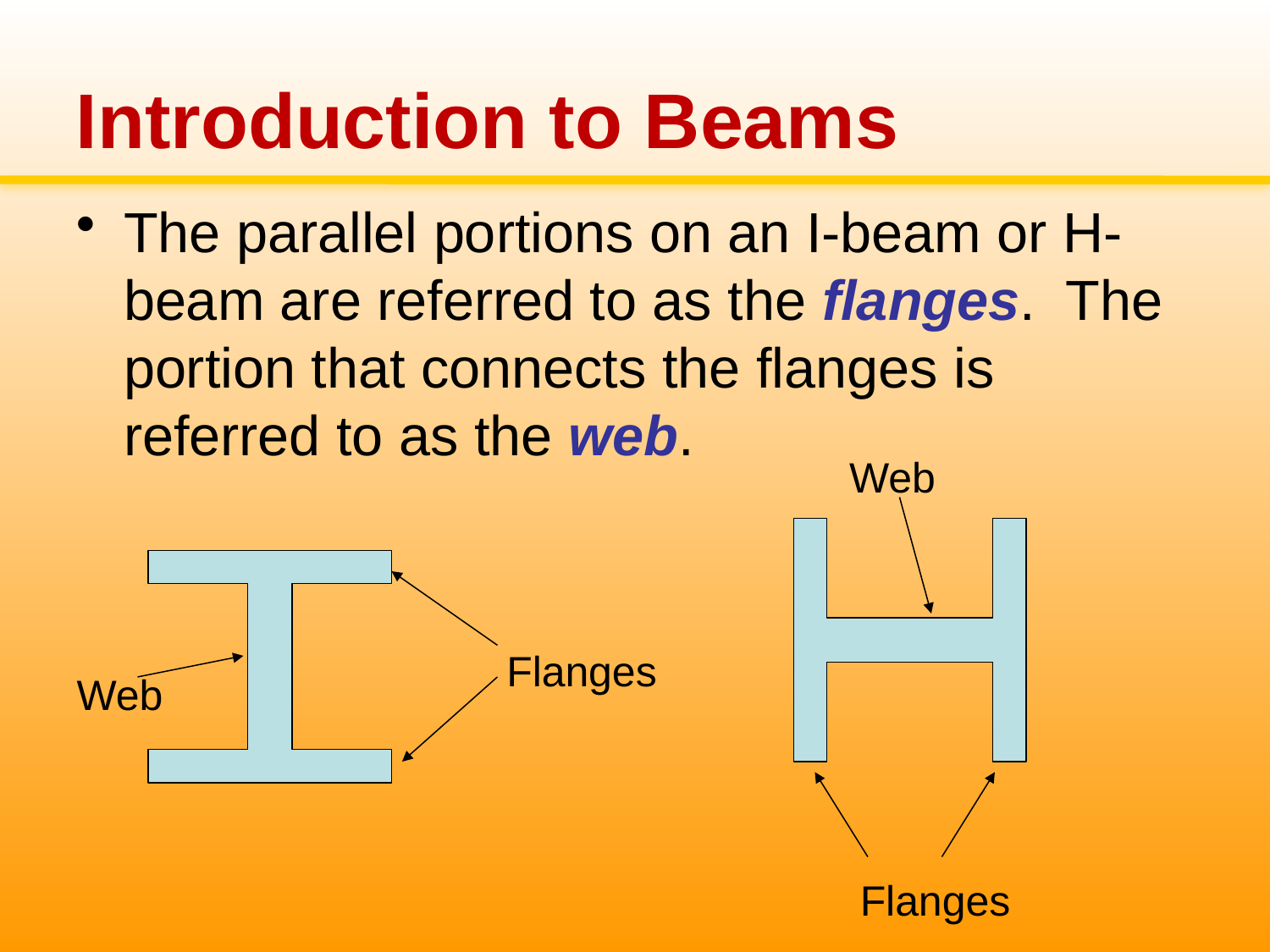

Introduction to Beams
The parallel portions on an I-beam or H-beam are referred to as the flanges.  The portion that connects the flanges is referred to as the web.
Web

Flanges

Web

Flanges